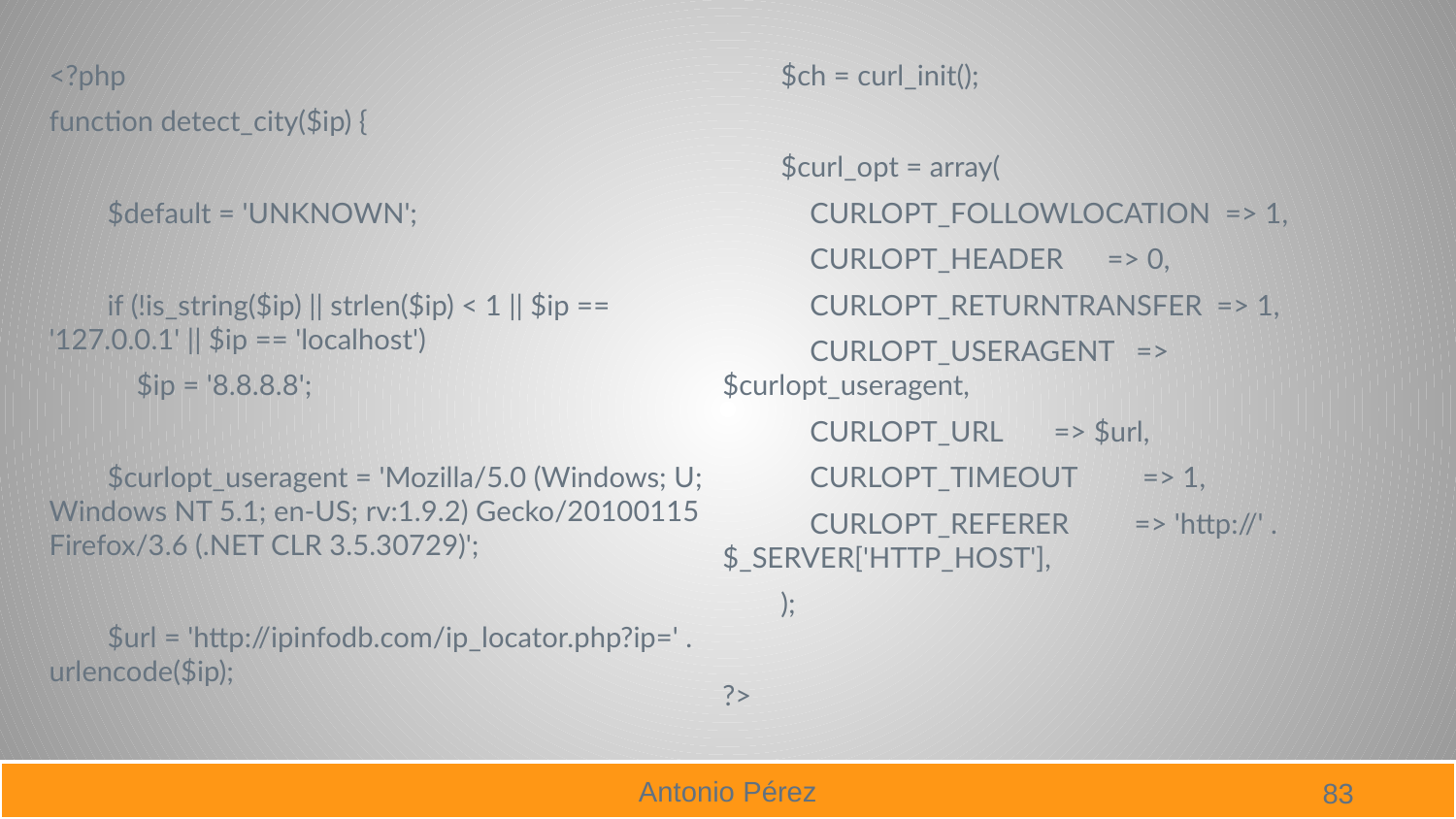

<?php
function detect_city($ip) {

        $default = 'UNKNOWN';

        if (!is_string($ip) || strlen($ip) < 1 || $ip == '127.0.0.1' || $ip == 'localhost')
            $ip = '8.8.8.8';

        $curlopt_useragent = 'Mozilla/5.0 (Windows; U; Windows NT 5.1; en-US; rv:1.9.2) Gecko/20100115 Firefox/3.6 (.NET CLR 3.5.30729)';

        $url = 'http://ipinfodb.com/ip_locator.php?ip=' . urlencode($ip);
        $ch = curl_init();

        $curl_opt = array(
            CURLOPT_FOLLOWLOCATION  => 1,
            CURLOPT_HEADER      => 0,
            CURLOPT_RETURNTRANSFER  => 1,
            CURLOPT_USERAGENT   => $curlopt_useragent,
            CURLOPT_URL       => $url,
            CURLOPT_TIMEOUT         => 1,
            CURLOPT_REFERER         => 'http://' . $_SERVER['HTTP_HOST'],
        );

?>
83